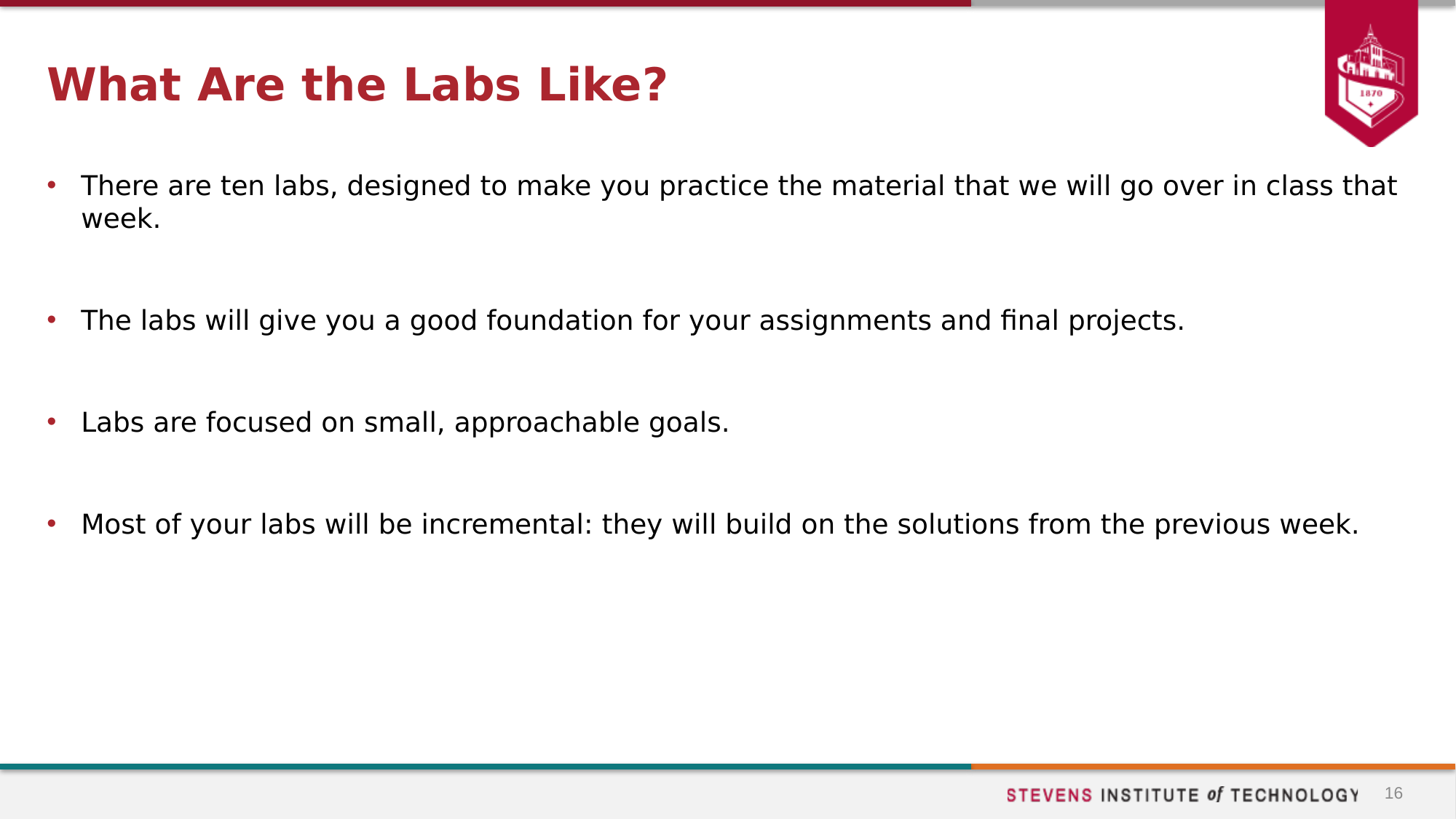

# What Are the Labs Like?
There are ten labs, designed to make you practice the material that we will go over in class that week.

The labs will give you a good foundation for your assignments and final projects.

Labs are focused on small, approachable goals.

Most of your labs will be incremental: they will build on the solutions from the previous week.
16